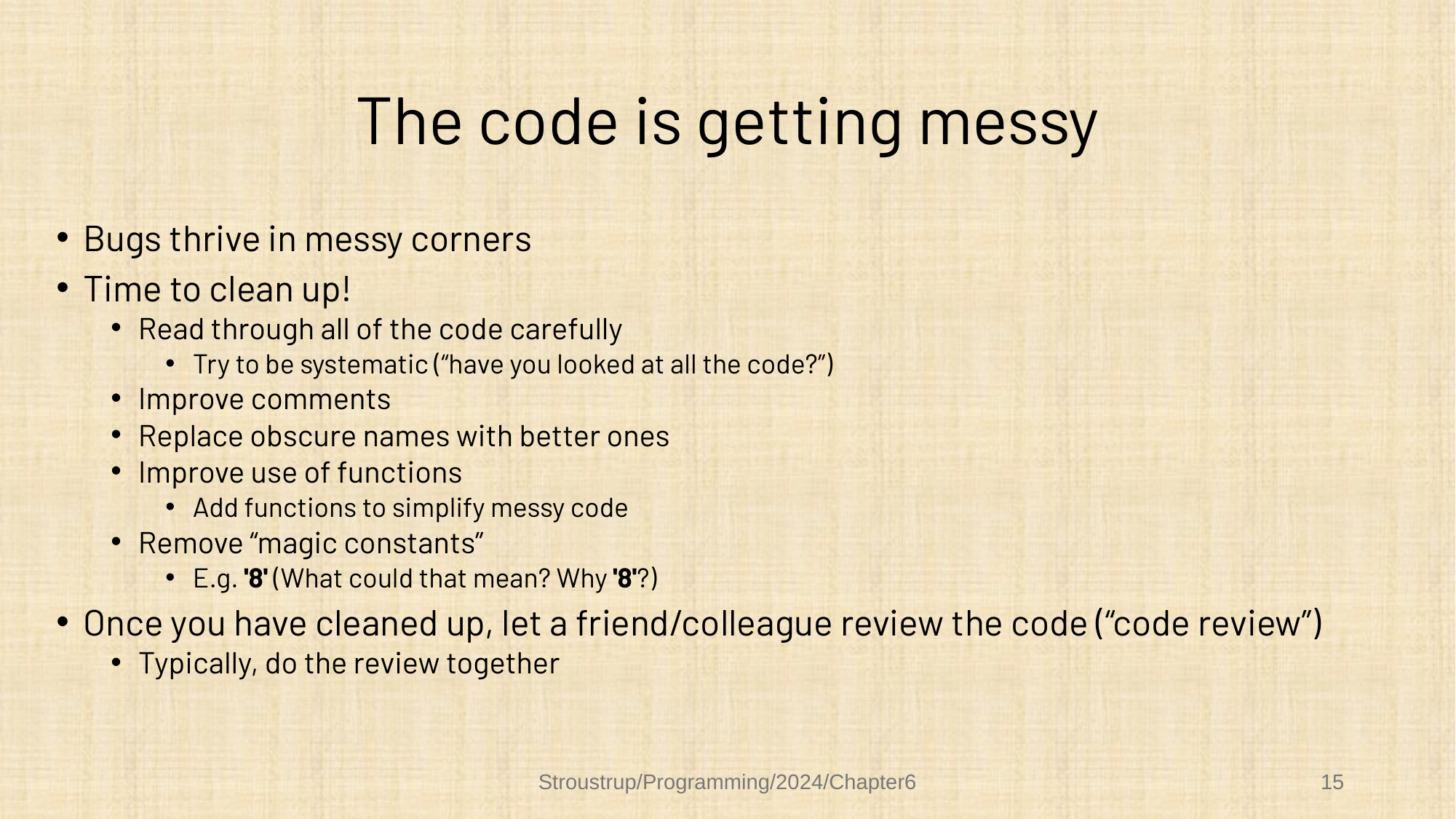

# The code is getting messy
Bugs thrive in messy corners
Time to clean up!
Read through all of the code carefully
Try to be systematic (“have you looked at all the code?”)
Improve comments
Replace obscure names with better ones
Improve use of functions
Add functions to simplify messy code
Remove “magic constants”
E.g. '8' (What could that mean? Why '8'?)
Once you have cleaned up, let a friend/colleague review the code (“code review”)
Typically, do the review together
Stroustrup/Programming/2024/Chapter6
15